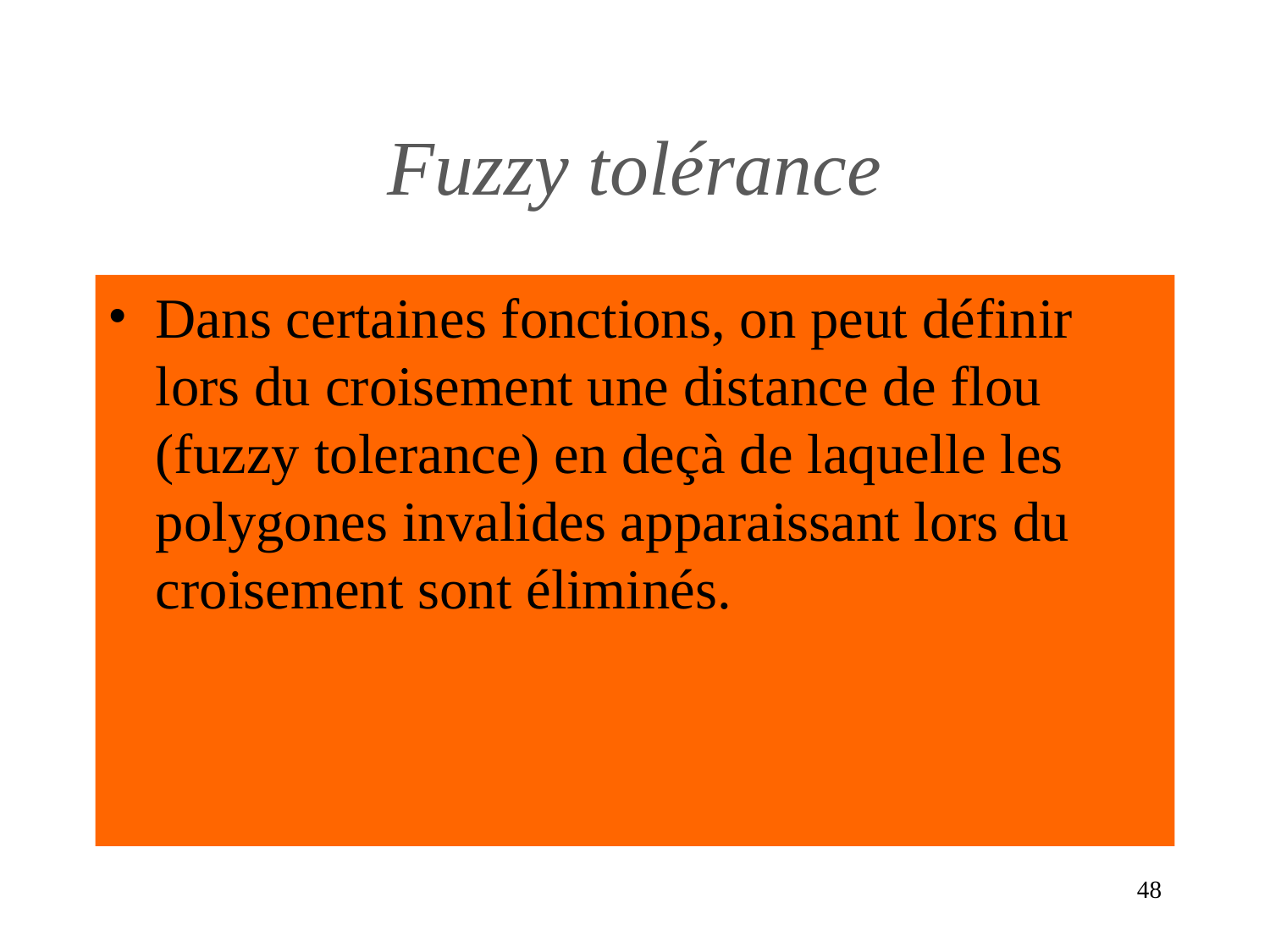

# Fuzzy tolérance
Dans certaines fonctions, on peut définir lors du croisement une distance de flou (fuzzy tolerance) en deçà de laquelle les polygones invalides apparaissant lors du croisement sont éliminés.
48